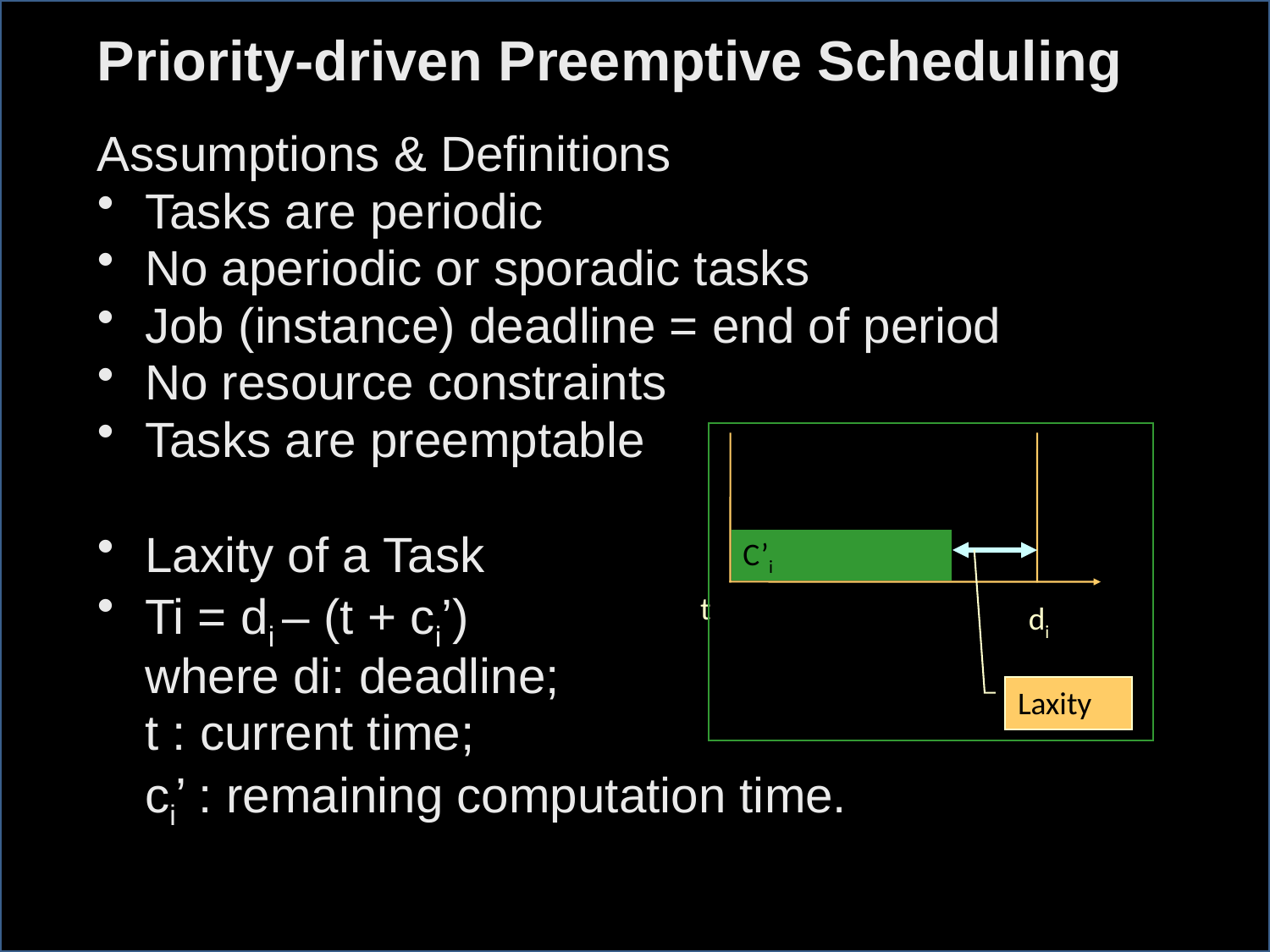

Priority-driven Preemptive Scheduling
Assumptions & Definitions
Tasks are periodic
No aperiodic or sporadic tasks
Job (instance) deadline = end of period
No resource constraints
Tasks are preemptable

Laxity of a Task
Ti = di – (t + ci’)
 	where di: deadline;
	t : current time;
	ci’ : remaining computation time.

C’i

t

di
Laxity
CprE 458/558: Real-Time Systems (G. Manimaran)
2